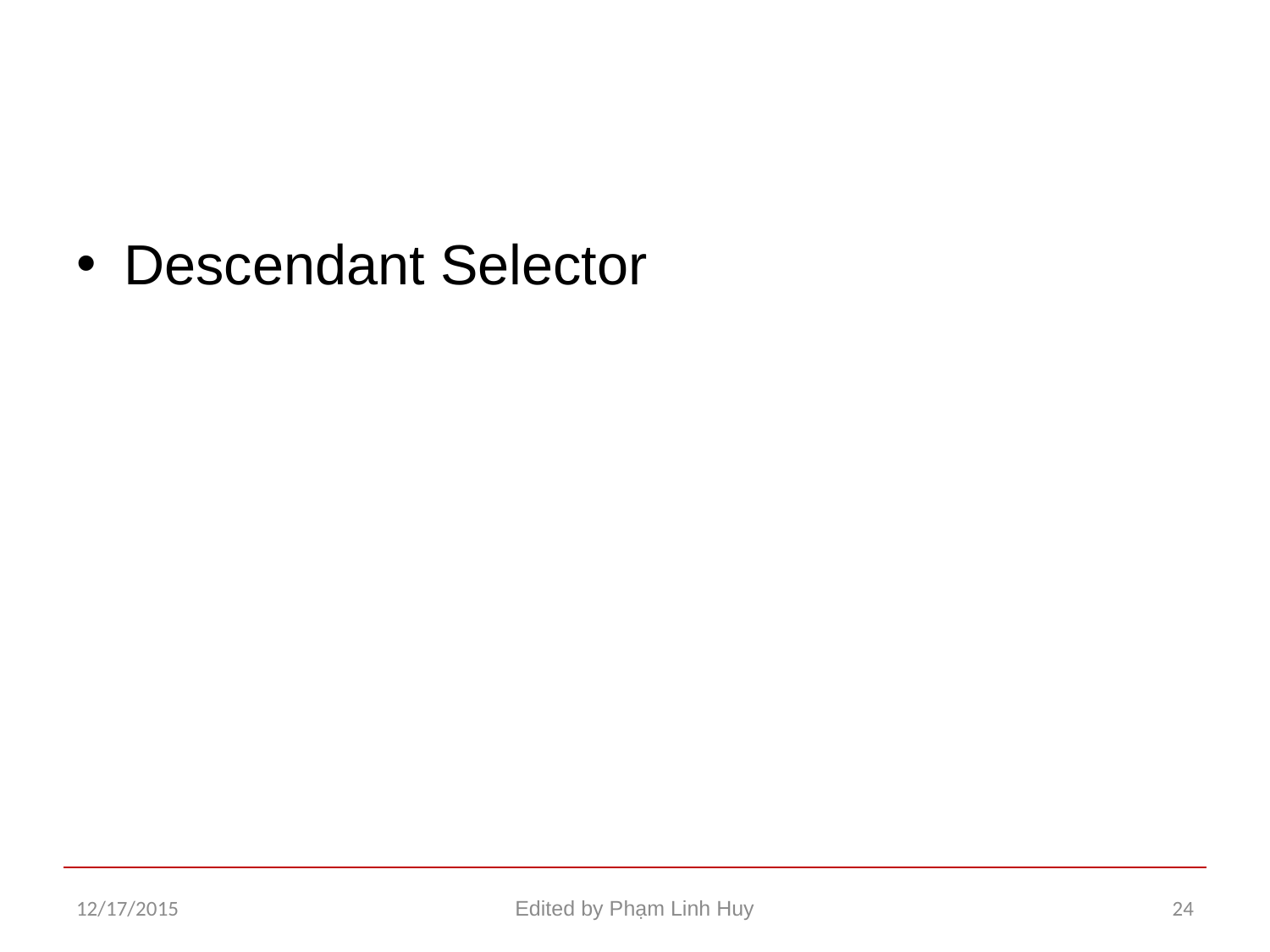

#
Descendant Selector

12/17/2015
Edited by Phạm Linh Huy
24